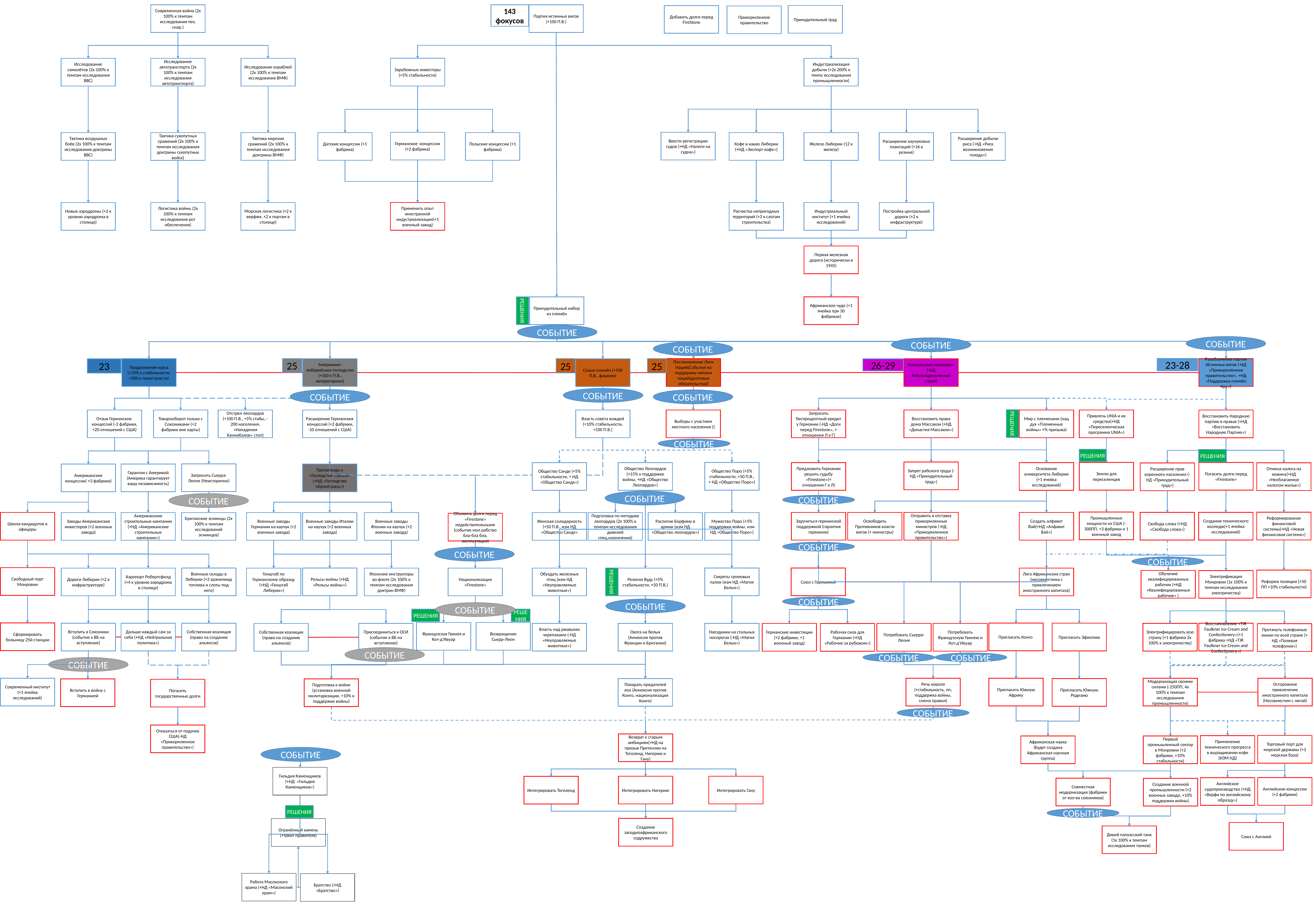

143 фокусов
Партия истинных вигов (+100 П.В.)
Современная война (2х 100% к темпам исследования пех. снар.)
Принудительный труд
Добавить долги перед FireStone
Прикормленное правительство
Зарубежные инвесторы (+5% стабильности)
Исследование самолётов (2х 100% к темпам исследования ВВС)
Исследование автотранспорта (2х 100% к темпам исследования автотранспорта)
Исследование кораблей (2х 100% к темпам исследования ВМФ)
Индустриализация добычи (+2х 200% к темпу исследования промышленности)
Германские  концессии (+2 фабрика)
Ввести регистрацию судов (+НД «Налоги на судна»)
Тактика воздушных боёв (2х 100% к темпам исследования доктрины ВВС)
Тактика морских сражений (2х 100% к темпам исследования доктрины ВМФ)
Датские концессии (+1 фабрика)
Польские концессии (+1 фабрика)
Кофе и какао Либерии (+НД «Экспорт кофе»)
Расширение каучуковых плантаций (+16 к резине)
Тактика сухопутных сражений (2х 100% к темпам исследования доктрины сухопутных войск)
Железо Либерии (12 к железу)
Расширение добычи риса (-НД «Риск возникновения голода»)
Новые аэродромы (+2 к уровню аэродрома в столице)
Логистика войны (2х 100% к темпам исследования рот обеспечения)
Морская логистика (+2 к верфям, +2 к портам в столице)
Применить опыт иностранной индустриализации(+1 военный завод)
Расчистка непригодных территорий (+3 к слотам строительства)
Индустриальный институт (+1 ячейка исследований)
Постройка центральной дороги (+2 к инфраструктуре)
Первая железная дорога (исторически в 1945)
Африканское чудо (+1 ячейка при 30 фабриках)
Принудительный набор из племён
РЕШЕНИЯ
СОБЫТИЕ
СОБЫТИЕ
СОБЫТИЕ
СОБЫТИЕ
23-28
Разоблачение партии Истинных вигов (-НД «Прикормленное правительство», +НД «Поддержка племён Кру»)
Продолжение курса (+10% к стабильности, +200 к полит.власти)
25
25
25
Постановление Лиги Наций(События на поддержку лигами наций(долговые обязательства))
Консульский переворот (-НД Рабовладельческий строй)
Американо-либерийское господство (+100 к П.В., авторитаризм)
23
Созыв племён (+100 П.В., фашизм)
26-29
СОБЫТИЕ
СОБЫТИЕ
СОБЫТИЕ
Выборы с участием местного населения ()
Привлечь UNIA и их средства(+НД «Переселенческая программа UNIA»)
Отстрел леопардов (+100 П.В., +5% стабы, -200 населения, «Нападения Каннибалов» стоп)
Запросить беспроцентный кредит у Германии (-НД «Доги перед Firestone», + отношения Л к Г)
Восстановить права дома Массакои (+НД «Династия Массакои»)
Отзыв Германских  концессий (-2 фабрики, +20 отношений с США)
Товарооборот только с Союзниками (+2 фабрики вне карты)
Расширение Германских  концессий (+2 фабрики, -10 отношений с США)
Власть совета вождей (+10% стабильности, +100 П.В.)
Мир с племенами (нац дух «Племенные войны» +% призыва)
Восстановить Народную партию в правах (+НД «Восстановить Народную Партию»)
РЕШЕНИЯ
СОБЫТИЕ
РЕШЕНИЯ
РЕШЕНИЯ
Запрет рабского труда (-НД «Принудительный труд»)
Общество Поро (+5% стабильности, +50 П.В., + НД «Общество Поро»)
Земли для переселенцев
Погасить долги перед «Firestone»
Общество Санде (+5% стабильности, + НД «Общество Санде»)
Общество Леопардов (+15% к поддержке войны, +НД «Общество Леопардов»)
Предложить Германии решить судьбу «Firestone»(+ отношения Г к Л)
Основание университета Либерии (+1 ячейка исследований)
Отмена налога на хижину(+НД «Необлагаемое налогом жилье»)
Расширение прав коренного населения (-НД «Принудительный труд»)
Запросить Сьерра-Леоне (Неисторично)
Гарантия с Америкой (Америка гарантирует вашу независимость)
Пропаганда о «Господстве чёрных» (+НД «Господство чёрной расы»)
Американские концессии( +3 фабрики)
СОБЫТИЕ
СОБЫТИЕ
СОБЫТИЕ
Промышленные мощности из США (-300ПП, +3 фабрики и 1 военный завод
Реформирование финансовой системы(+НД «Новая финансовая система»)
Создание технического колледж(+1 ячейка исследований)
Свобода слова (+НД «Свобода слова»)
Школа кандидатов в офицеры
Заручиться германской поддержкой (гарантия германии)
Отправить в отставку прикормленных министров (-НД «Прикормленное правительство»)
Создать алфавит Вай(+НД «Алфавит Вай»)
Освободить Противников власти вигов (+ министры)
Британские эсминцы (2х 100% к темпам исследований эсминцев)
Распитие Борфиму в армии (изм НД «Общество леопардов»)
Военные заводы Германии на каучук (+2 военных завода)
Военные заводы Италии на каучук (+2 военных завода)
Военные заводы Японии на каучук (+2 военных завода)
Заводы Американских инвесторов (+2 военных завода)
Американские строительные кампании (+НД «Американские строительные кампании»)
Женская солидарность (+50 П.В., изм НД «Общество Санде»
Подготовка по методике леопардов (2х 100% к темпам исследования дивизий спец.назначения)
Мужество Поро (+5% поддержки войны, изм НД «Общество Поро»)
Объявить долги перед «Firestone» недействительными (событие мол рабство бла-бла бла, эксплуатация)
СОБЫТИЕ
СОБЫТИЕ
СОБЫТИЕ
Свободный порт Монровии
Военные склады в Либерии (+2 хранилищу топлива и слоты под него)
Рельсы войны (+НД «Рельсы войны»)
Секреты громовых палок (изм НД «Магия Белых»)
Союз с Германией
Дороги Либерии (+2 к инфраструктуре)
Аэропорт Робертсфилд (+4 к уровню аэродрома в столице)
Генштаб по Германскому образцу (+НД «Генштаб Либерии»)
Японские инструкторы во флоте (2х 100% к темпам исследования доктрин ВМФ)
Национализация «Firestone»
Обуздать железных птиц (изм НД «Неуправляемые животные»)
Религия Вуду (+5% стабильности, +50 П.В.)
Лига Африканских стран (несовместима с привлечением иностранного капитала)
Реформа полиции (+50 ПП +10% стабильности)
Обучение квалифицированных рабочих (+НД «Квалифицированные рабочие» )
Электрификация Монровии (1х 100% к темпам исследования электричества)
РЕШЕНИЯ
СОБЫТИЕ
СОБЫТИЕ
СОБЫТИЕ
РЕШЕНИЯ
РЕШЕНИЯ
Французская Гвинея и Кот-д’Ивуар
Возвращение
Сьерр-Леон
Сформировать больницу 25й станции
Пригласить Конго
Пригласить Эфиопию
Вступить в Союзники (событие к ВБ на вступление)
Дальше каждый сам за себя (+НД «Нейтральная политика»)
Собственная коалиция (право на создание альянсов)
Восстановление «TJR Faulkner Ice Cream and Confectionery»(+1 фабрика +НД «TJR Faulkner Ice Cream and Confectionery»)
Присоединиться к ОСИ (событие к ВБ на вступление)
Власть над ржавыми черепахами (-НД «Неуправляемые животные»)
Охота на белых (Аннексия против Франции и Британии)
Наездники на стальных носорогах (-НД «Магия Белых»)
Электрифицировать всю страну (+1 фабрика 2х 100% к электричеству)
Собственная коалиция (право на создание альянсов)
Потребовать Сьерра-Леоне
Германские инвестиции (+2 фабрики, +1 военный завод)
Потребовать Французскую Гвинею и Кот-д’Ивуар
Рабочая сила для Германии (+НД «Рабочие за рубежом»)
Протянуть телефонные линии по всей стране (+ НД «Полевая телефония»)
СОБЫТИЕ
СОБЫТИЕ
СОБЫТИЕ
СОБЫТИЕ
Осторожное привлечение иностранного капитала (Несовместим с лигой)
Современный институт (+1 ячейка исследований)
Речь короля (+стабильность, пп, поддержка войны, смена правил)
Модернизация своими силами (-250ПП, 4х 100% к темпам исследования промышленности)
Пригласить Южную Африку
Покарать предателей лоа (Аннексия против Конго, национализация Конго)
Пригласить Южную Родезию
Подготовка к войне (установка военной милитаризации, +10% к поддержке войны)
Вступить в войну с Германией
Погасить государственные долги
СОБЫТИЕ
Отказаться от подачек США(-НД «Прикормленное правительство»)
Возврат к старым амбициям(+НД на призыв Претензии на Тоголенд, Нигерию и Гану)
Торговый порт для морской державы (+3 морская база)
Применение технического прогресса в выращивании кофе (ИЗМ НД)
Первый промышленный сектор в Монровии (+2 фабрики, +10% стабильности)
Африканская наука (Будет создана Африканская научная группа)
СОБЫТИЕ
Гильдия Каменщиков (+НД  «Гильдия Каменщиков»)
Интегрировать Нигерию
Интегрировать Гану
Интегрировать Тоголенд
Английские концессии (+2 фабрики)
Английское судопроизводство (+НД «Верфи по английскому образцу»)
Совместная модернизация (фабрики от кол-ва союзников)
Создание военной промышленности (+2 военных завода, +10% поддержки войны)
РЕШЕНИЯ
СОБЫТИЕ
Создание западноафриканского содружества
Огранённый камень (+трейт правителя)
Союз с Англией
Дикий папуасский танк (1х 100% к темпам исследования танков)
Работа Масонского храма (+НД «Масонский храм»)
Братство (+НД «Братство»)